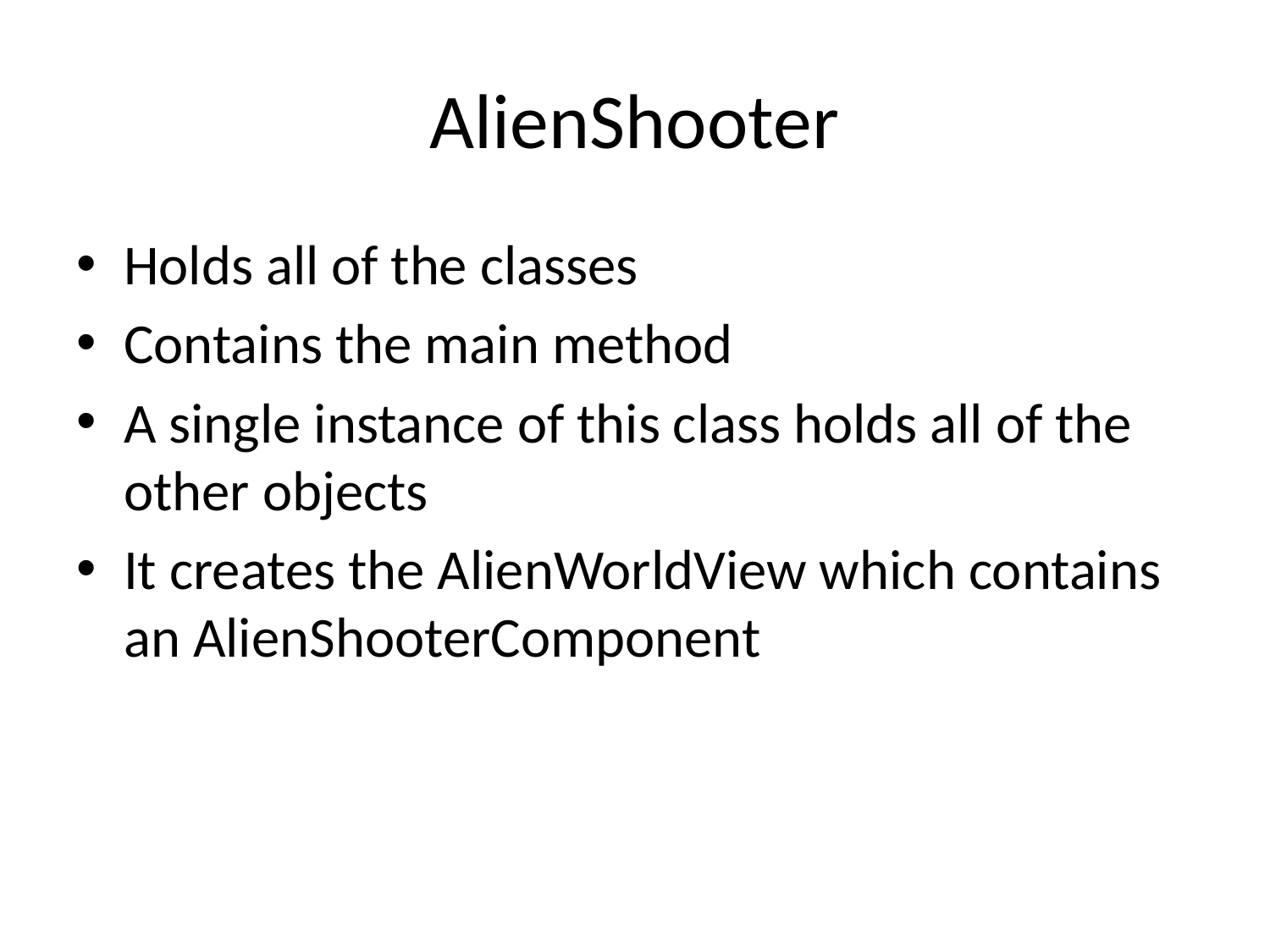

# AlienShooter
Holds all of the classes
Contains the main method
A single instance of this class holds all of the other objects
It creates the AlienWorldView which contains an AlienShooterComponent